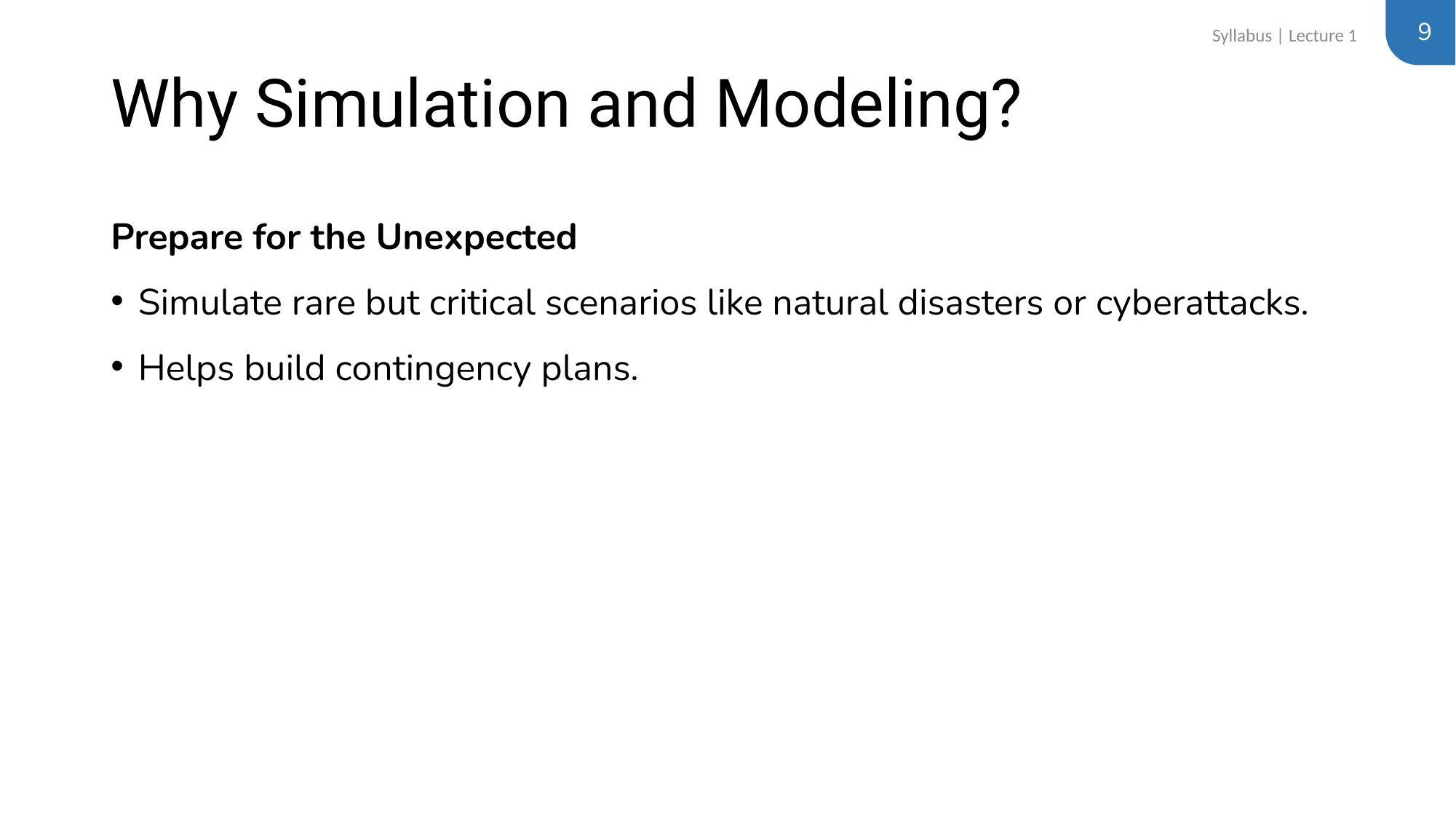

9
Syllabus | Lecture 1
# Why Simulation and Modeling?
Prepare for the Unexpected
Simulate rare but critical scenarios like natural disasters or cyberattacks.
Helps build contingency plans.